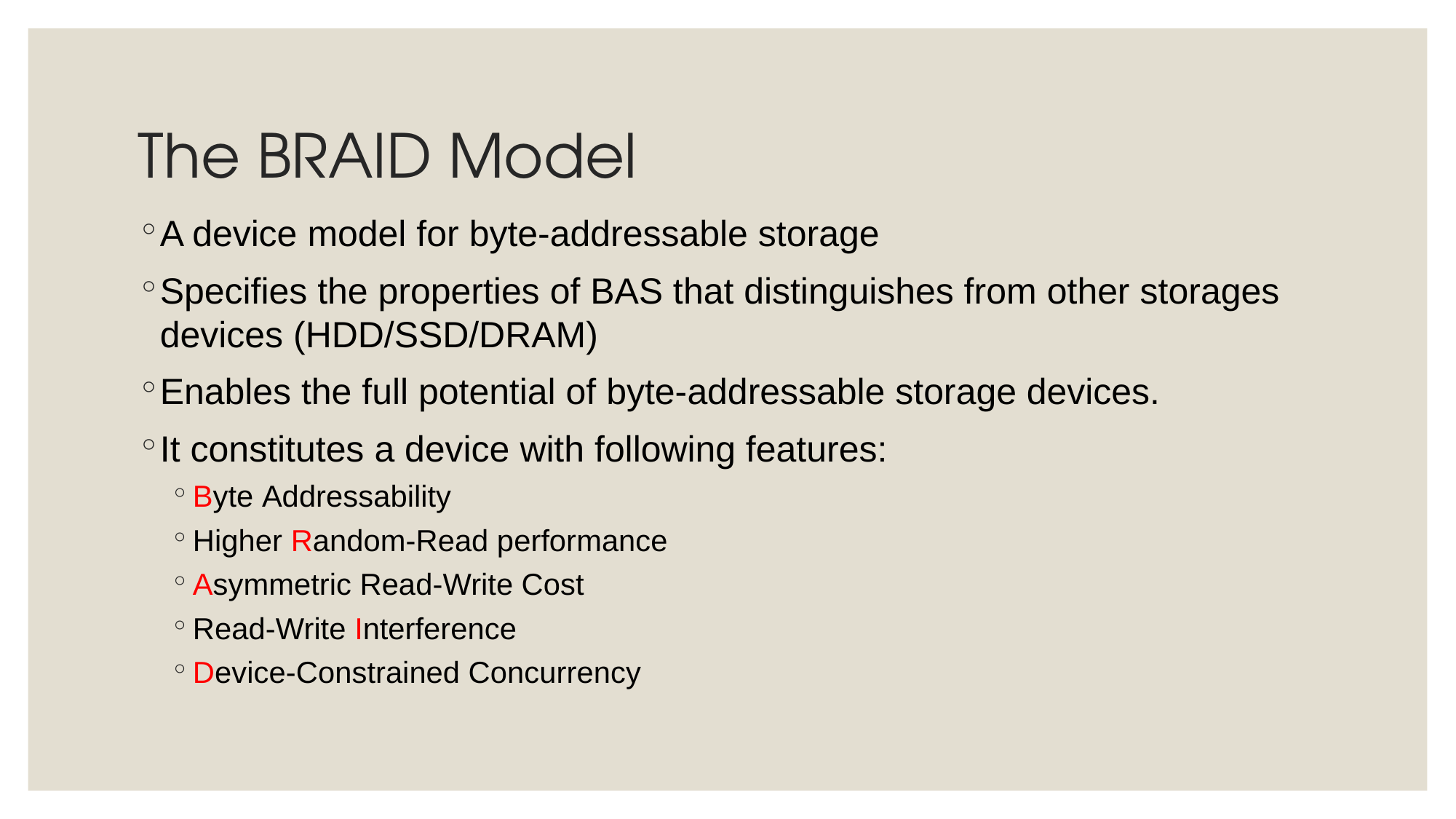

# The BRAID Model
A device model for byte-addressable storage
Specifies the properties of BAS that distinguishes from other storages devices (HDD/SSD/DRAM)
Enables the full potential of byte-addressable storage devices.
It constitutes a device with following features:
Byte Addressability
Higher Random-Read performance
Asymmetric Read-Write Cost
Read-Write Interference
Device-Constrained Concurrency